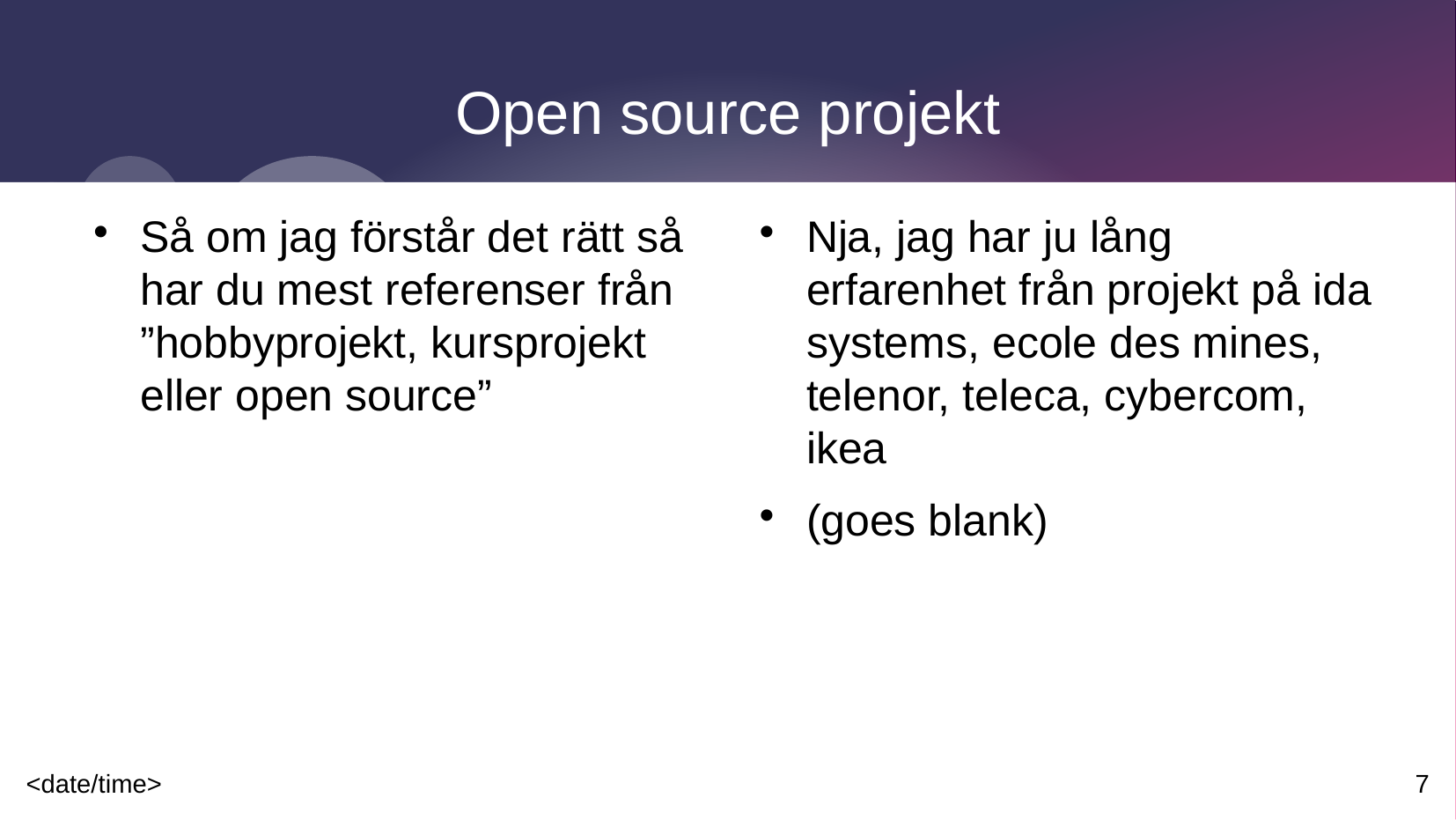

# Open source projekt
Så om jag förstår det rätt så har du mest referenser från ”hobbyprojekt, kursprojekt eller open source”
Nja, jag har ju lång erfarenhet från projekt på ida systems, ecole des mines, telenor, teleca, cybercom, ikea
(goes blank)